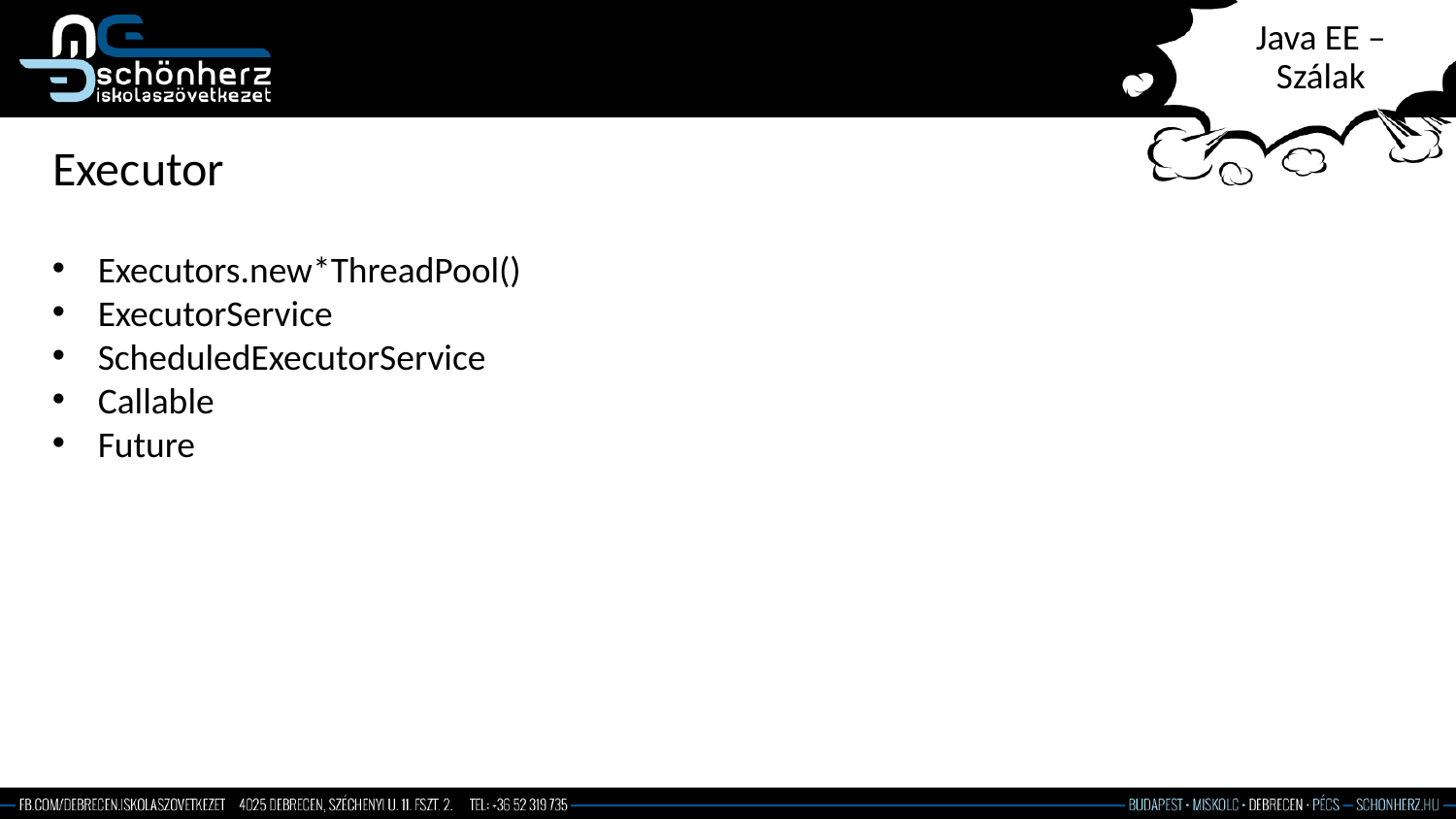

# Java EE – Szálak
Executor
Executors.new*ThreadPool()
ExecutorService
ScheduledExecutorService
Callable
Future